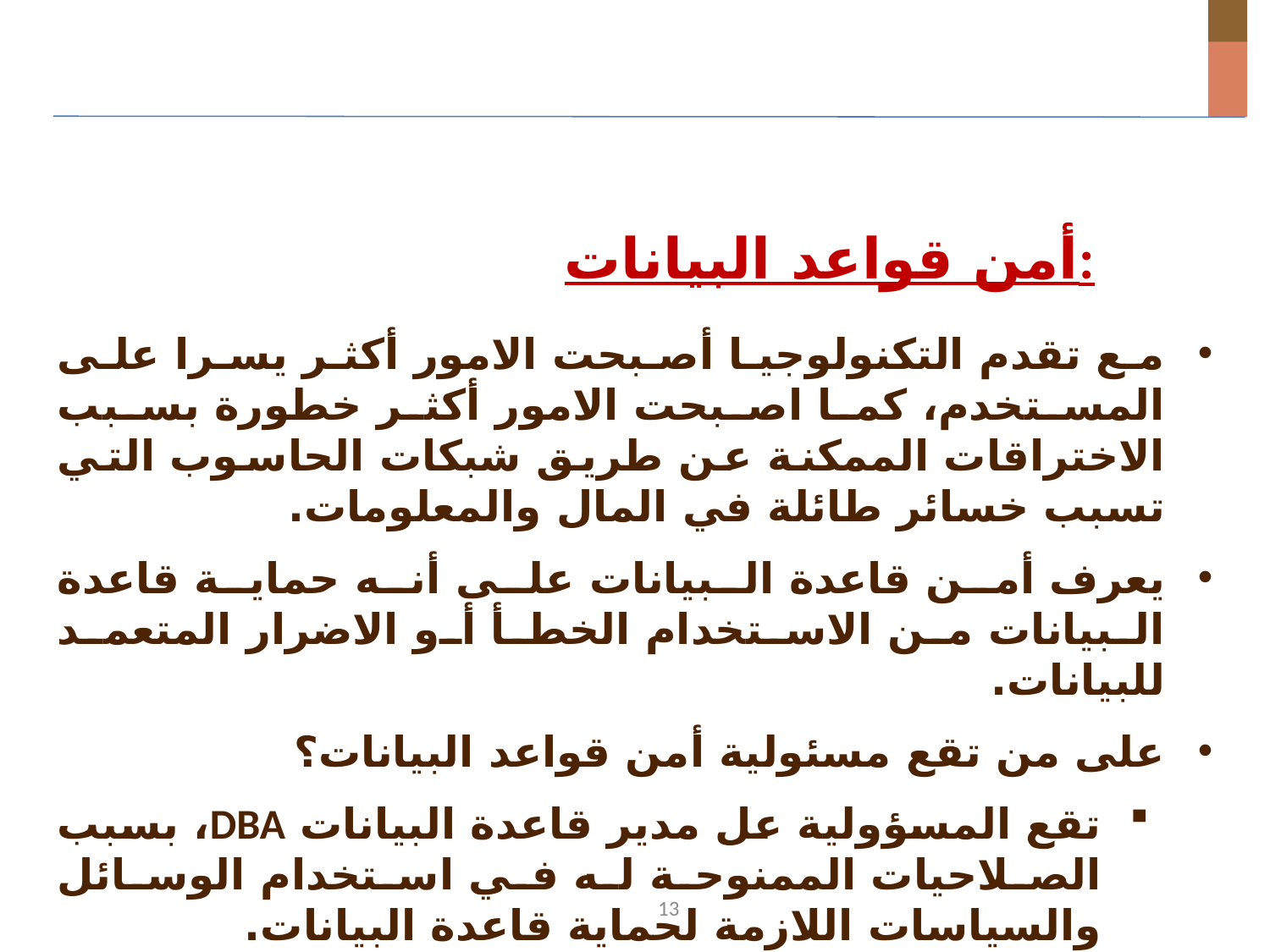

أمن قواعد البيانات:
مع تقدم التكنولوجيا أصبحت الامور أكثر يسرا على المستخدم، كما اصبحت الامور أكثر خطورة بسبب الاختراقات الممكنة عن طريق شبكات الحاسوب التي تسبب خسائر طائلة في المال والمعلومات.
يعرف أمن قاعدة البيانات على أنه حماية قاعدة البيانات من الاستخدام الخطأ أو الاضرار المتعمد للبيانات.
على من تقع مسئولية أمن قواعد البيانات؟
تقع المسؤولية عل مدير قاعدة البيانات DBA، بسبب الصلاحيات الممنوحة له في استخدام الوسائل والسياسات اللازمة لحماية قاعدة البيانات.
13